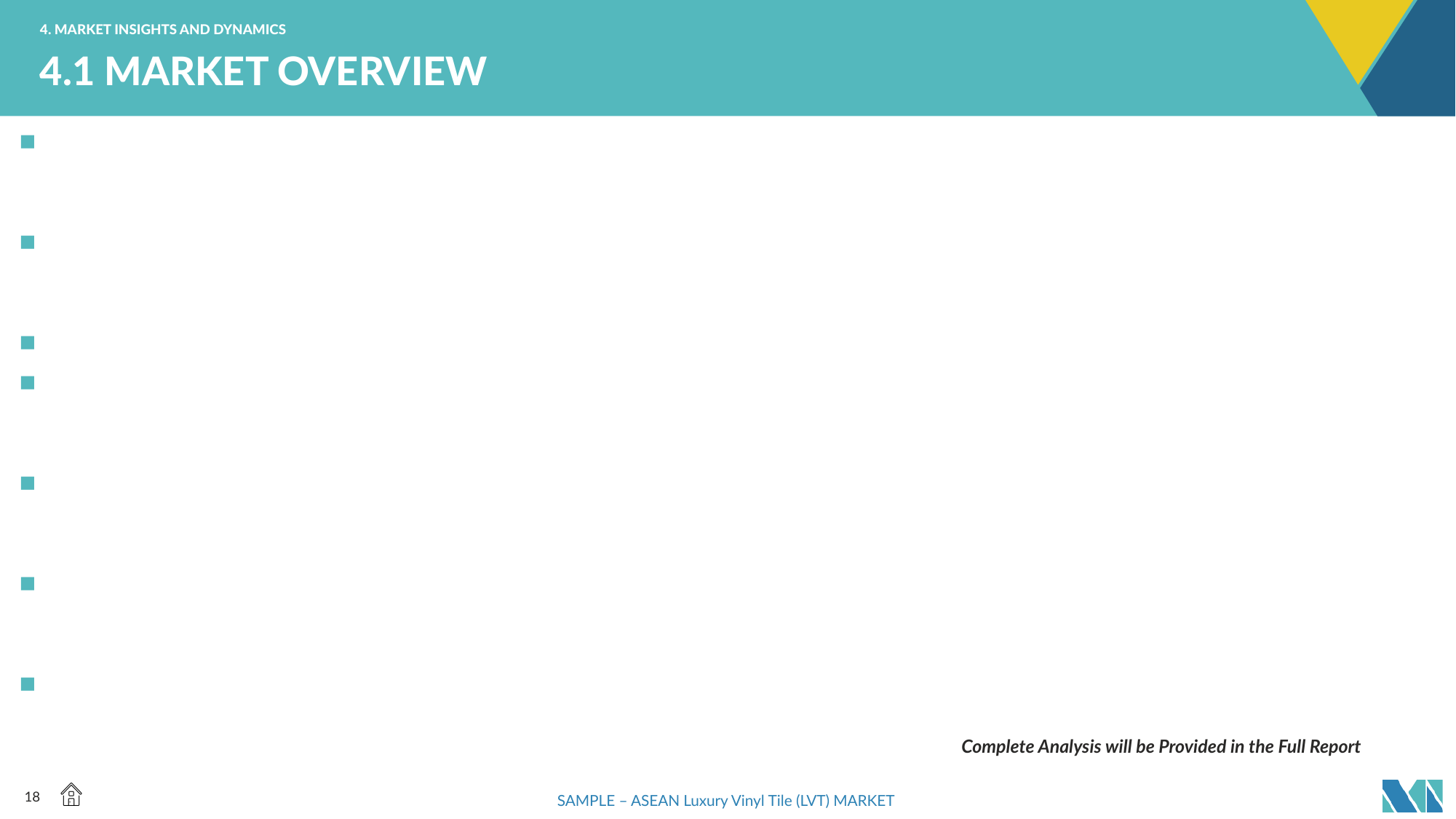

4. MARKET insights and dynamics
# 4.1 market overview
Luxury vinyl tiles (LVT) enhances the aesthetic appeal of a building, along with properties such as durability, comfort, and protection from extreme weather conditions. These factors are projected to drive the residential and commercial sectors during the forecast period.
The use of LVT flooring solutions in residential and commercial buildings also enhances the aesthetic appeal and provides durability and comfort. Luxury vinyl tiles are preferred for bathrooms, kitchens, laundry rooms, and basements, due to their waterproof features in residential buildings. Further, LVTs don't trap dust and pet dander in the bedrooms.
Practical, hygienic, and highly durable, LVT is a flooring product that's ideal for commercial spaces.
LVT is resistant to marks and scuffs - particularly when made with a UV-cured coating. While durability is always a consideration when selecting a flooring material, it’s an absolute must for high-traffic applications such as airport terminals, schools, hospitals, and restaurants. All these factors are projected to drive the demand for LVT flooring solutions in the residential sector.
Vinyl flooring is available in the form of sheets, tiles, and planks having impact resistance and easy maintenance, thus used for construction and renovation applications of houses. Low cost, availability in wide range of sizes, colors, patterns, and texture has raised its demand for constructing floor of different areas of homes such as kitchen, bathrooms laundry area, and others.
Rising influence of designers and architects for the use of vinyl flooring in commercial application is expected to boost product demand. Easy cleaning and sterilization and stylish designs and slip & water resistance offered by these products are likely to propel their demand in commercial application over the projected period.
In terms of market share, few of the major players currently dominate the market. However, with technological advancement and product innovation, mid-size to smaller companies are increasing their market presence by securing new contracts and tapping new markets.
Complete Analysis will be Provided in the Full Report